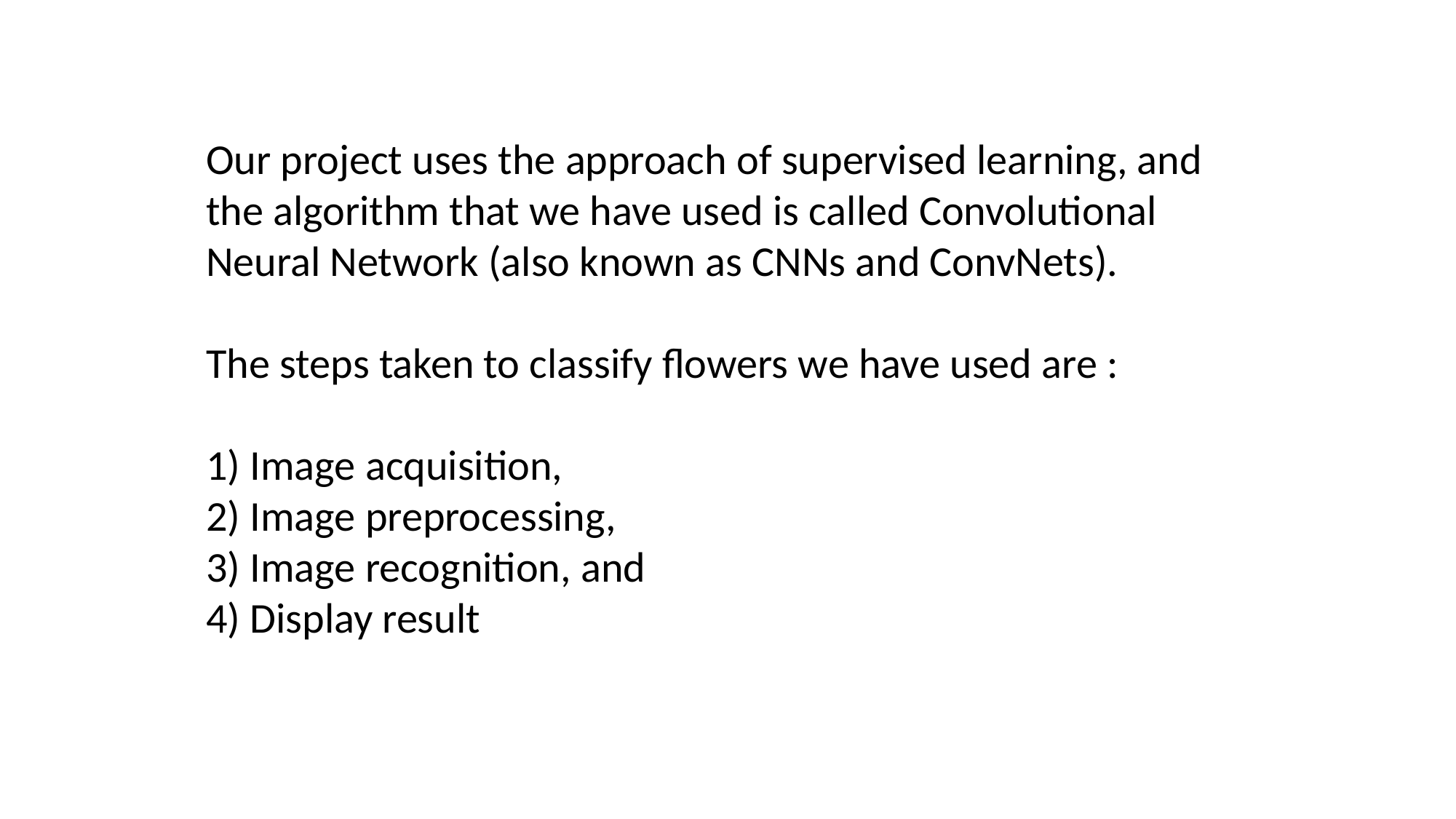

Our project uses the approach of supervised learning, and the algorithm that we have used is called Convolutional Neural Network (also known as CNNs and ConvNets).

The steps taken to classify flowers we have used are :

1) Image acquisition,
2) Image preprocessing,
3) Image recognition, and
4) Display result